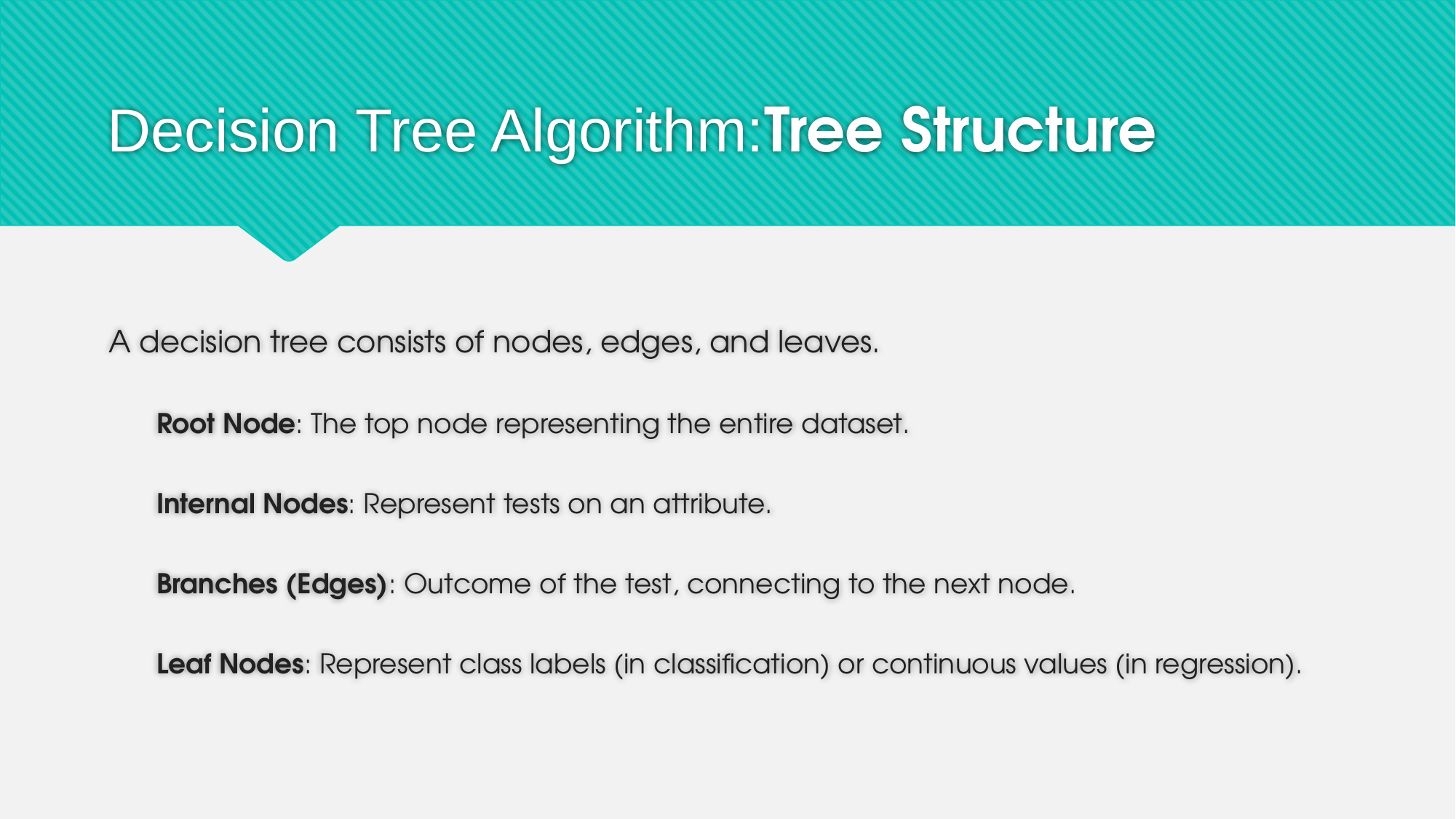

# Decision Tree Algorithm:Tree Structure
A decision tree consists of nodes, edges, and leaves.
Root Node: The top node representing the entire dataset.
Internal Nodes: Represent tests on an attribute.
Branches (Edges): Outcome of the test, connecting to the next node.
Leaf Nodes: Represent class labels (in classification) or continuous values (in regression).